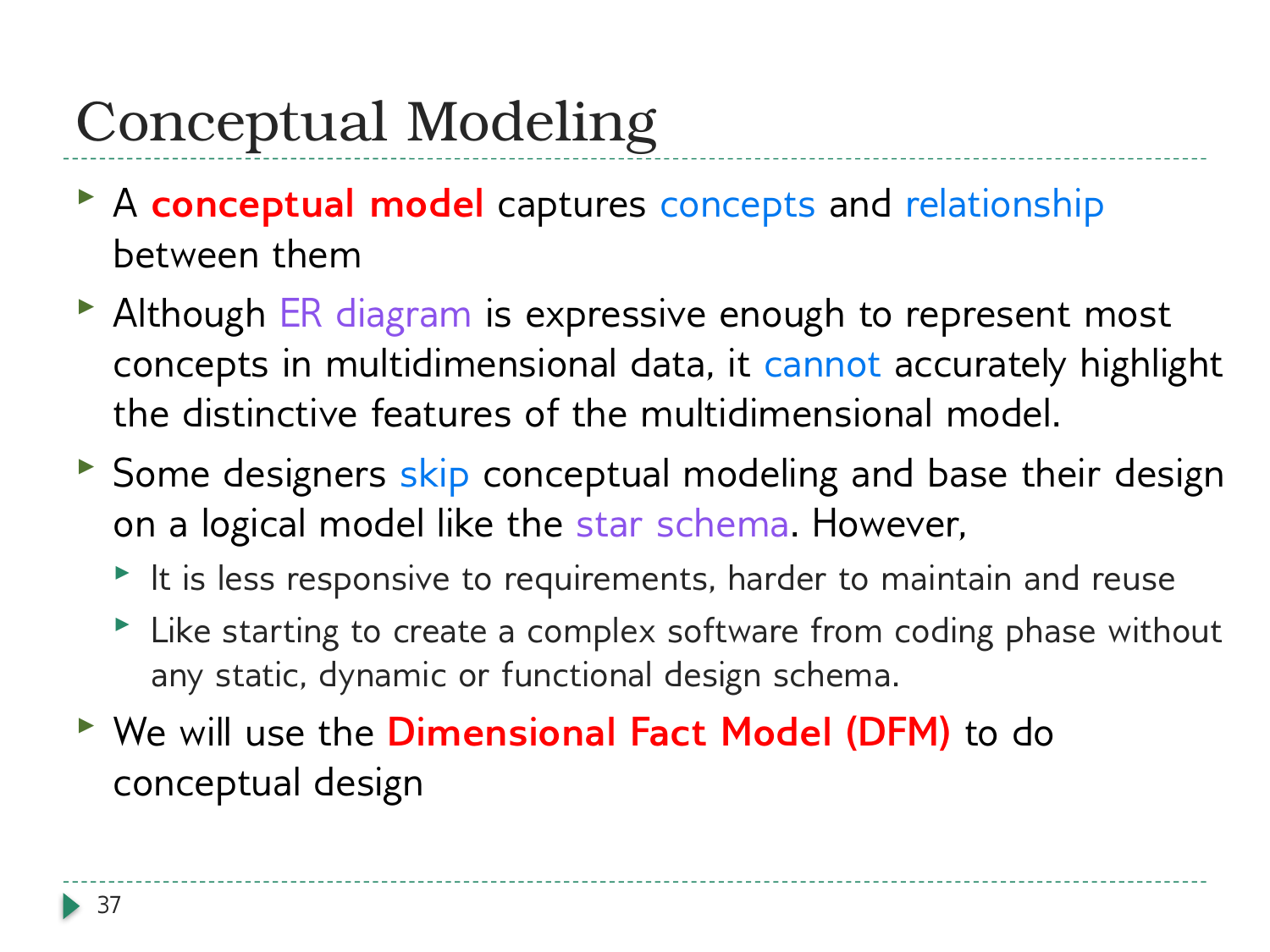

# Conceptual Modeling
A conceptual model captures concepts and relationship between them
Although ER diagram is expressive enough to represent most concepts in multidimensional data, it cannot accurately highlight the distinctive features of the multidimensional model.
Some designers skip conceptual modeling and base their design on a logical model like the star schema. However,
It is less responsive to requirements, harder to maintain and reuse
Like starting to create a complex software from coding phase without any static, dynamic or functional design schema.
We will use the Dimensional Fact Model (DFM) to do conceptual design

37